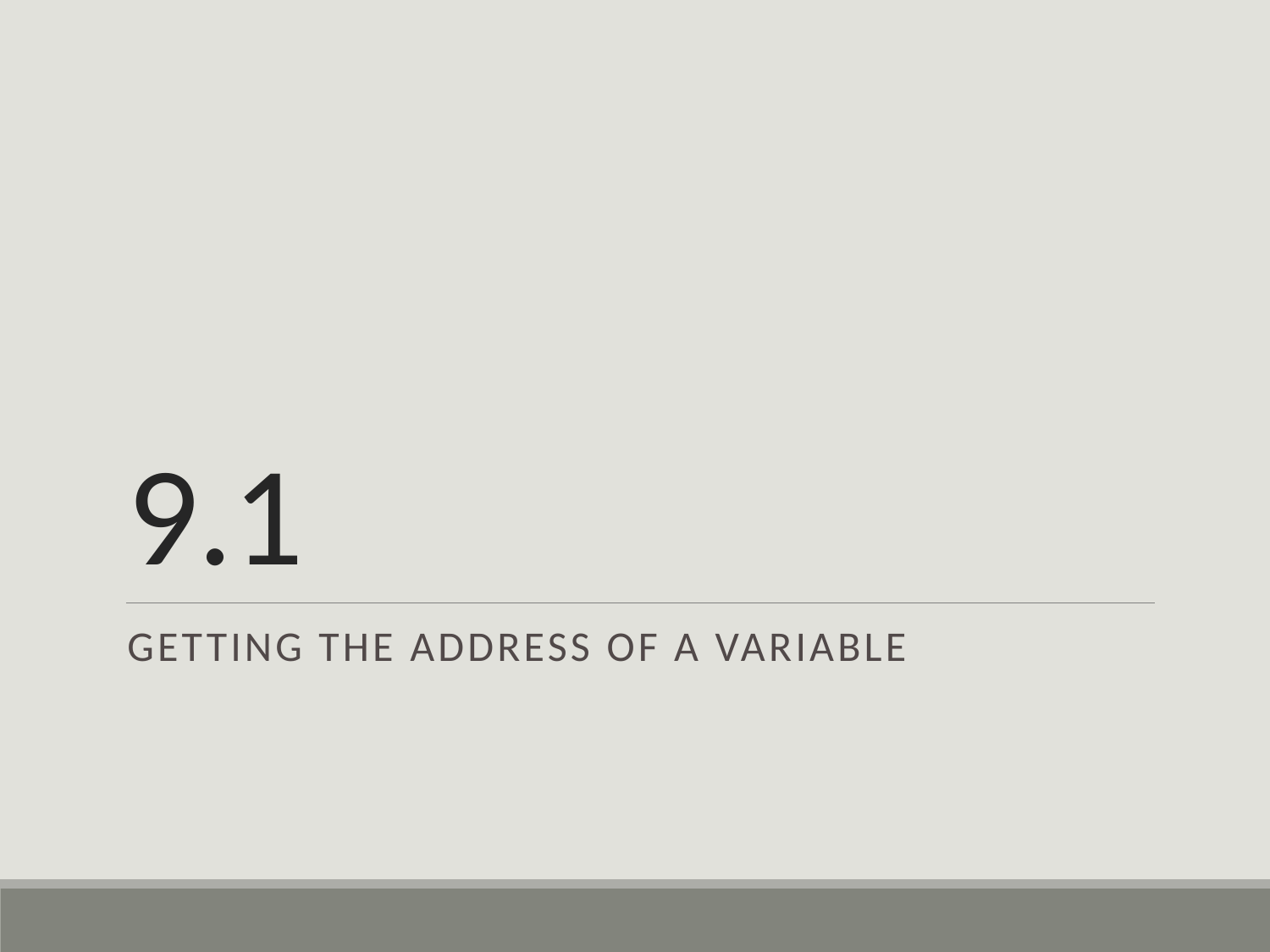

# 9.1
Getting the Address of a Variable